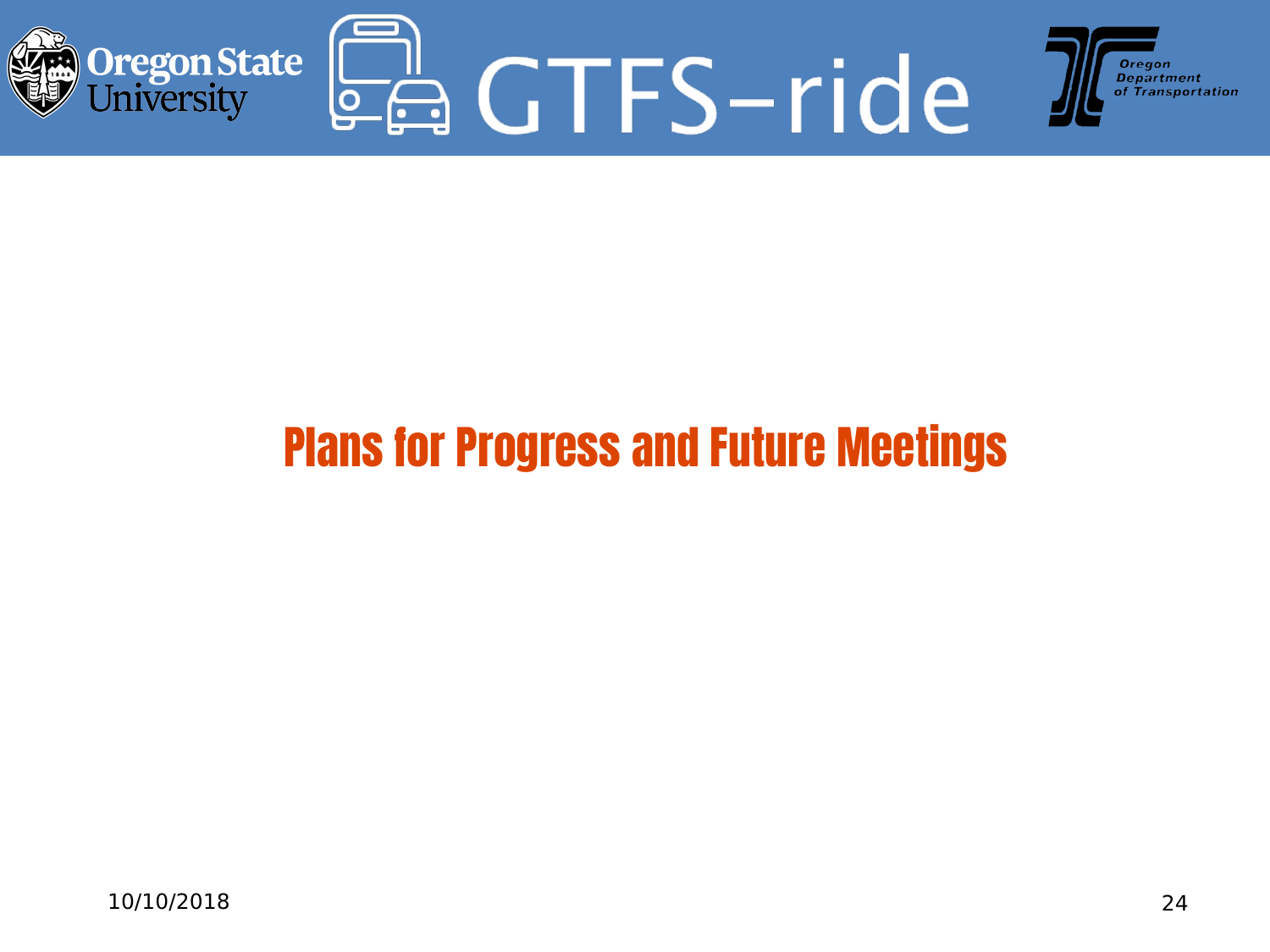

# Plans for Progress and Future Meetings
10/10/2018
24